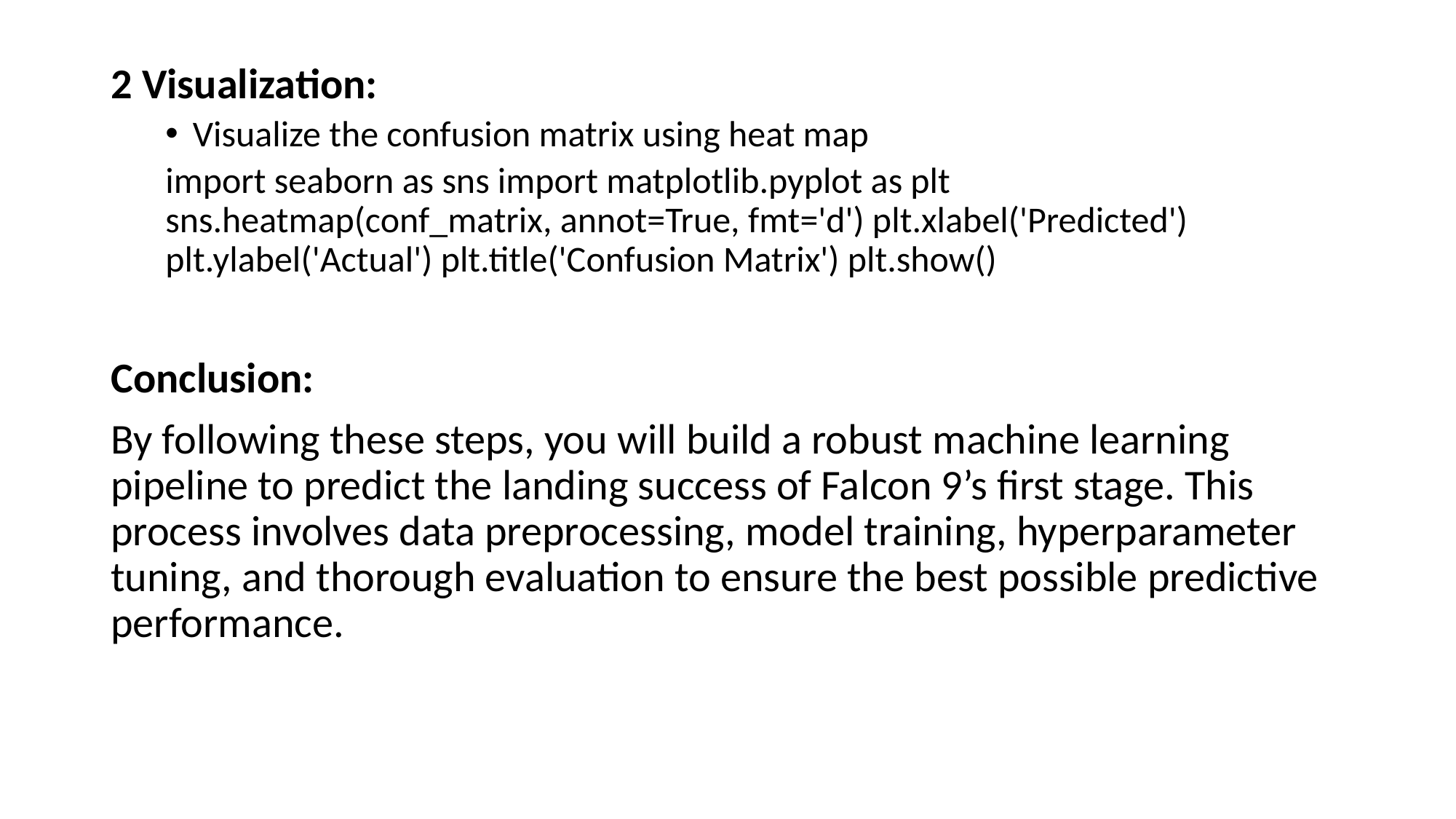

2 Visualization:
Visualize the confusion matrix using heat map
import seaborn as sns import matplotlib.pyplot as plt sns.heatmap(conf_matrix, annot=True, fmt='d') plt.xlabel('Predicted') plt.ylabel('Actual') plt.title('Confusion Matrix') plt.show()

Conclusion:
By following these steps, you will build a robust machine learning pipeline to predict the landing success of Falcon 9’s first stage. This process involves data preprocessing, model training, hyperparameter tuning, and thorough evaluation to ensure the best possible predictive performance.